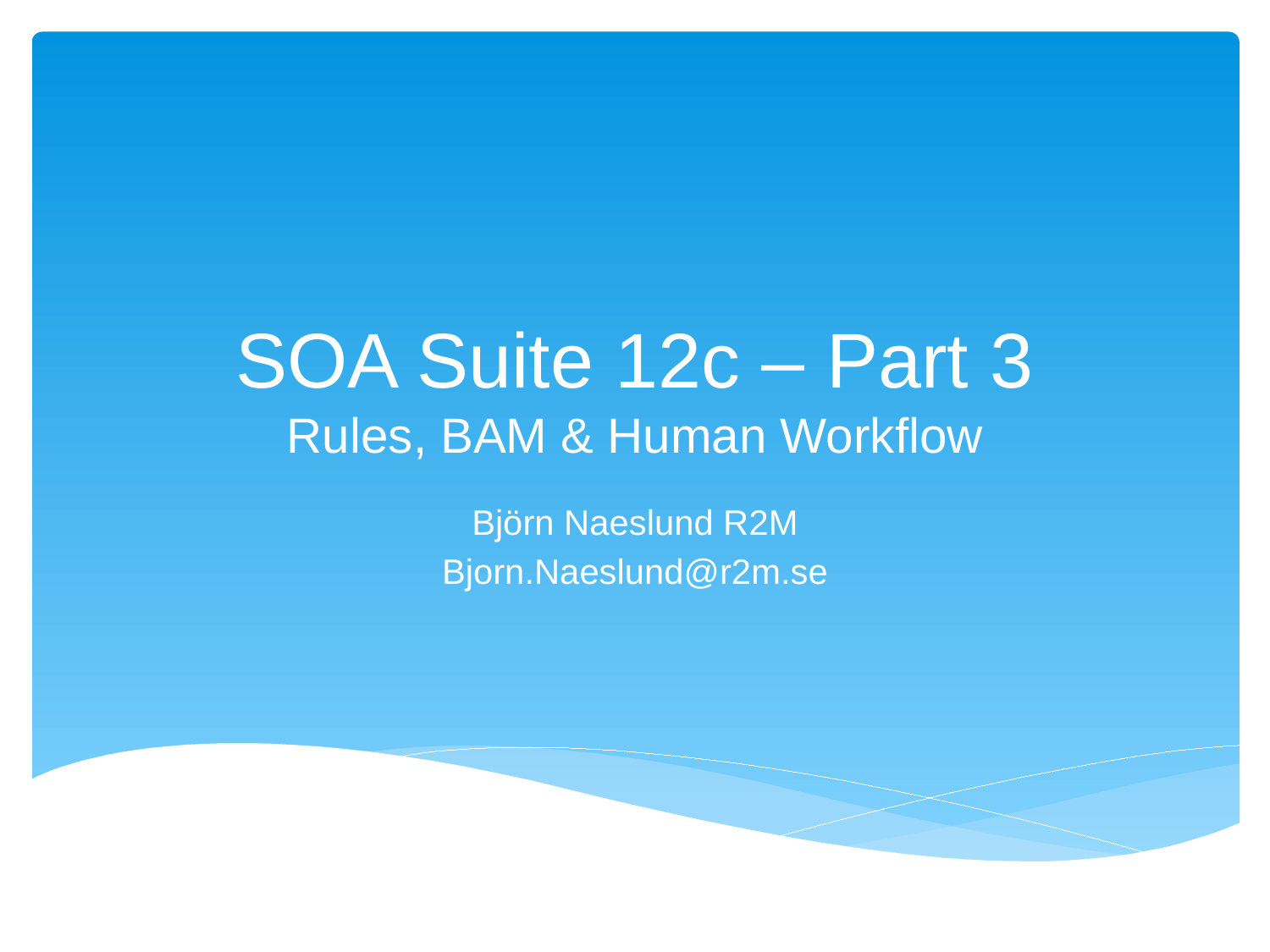

# SOA Suite 12c – Part 3 Rules, BAM & Human Workflow
Björn Naeslund R2M
Bjorn.Naeslund@r2m.se